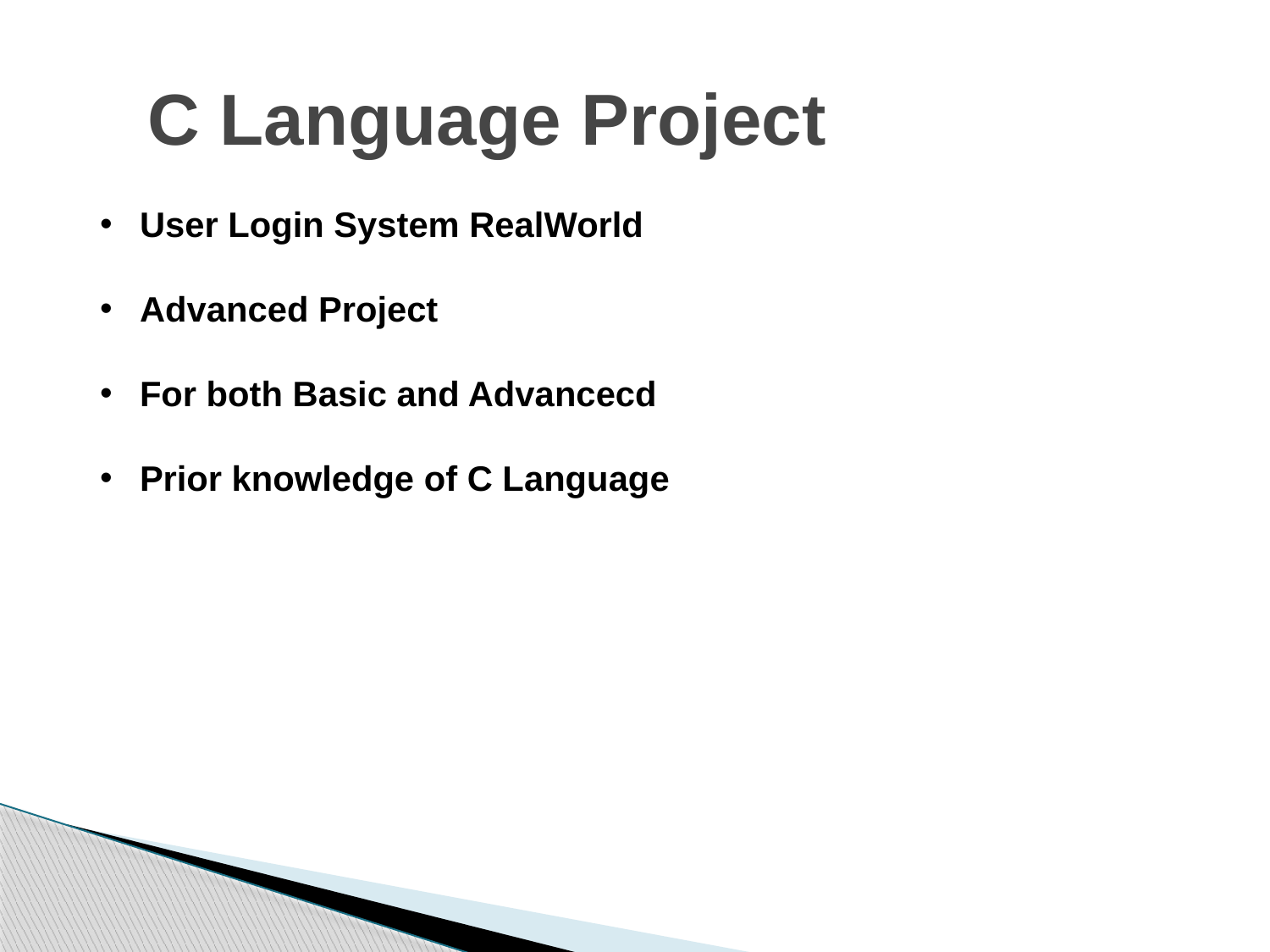

C Language Project
User Login System RealWorld

Advanced Project

For both Basic and Advancecd

Prior knowledge of C Language